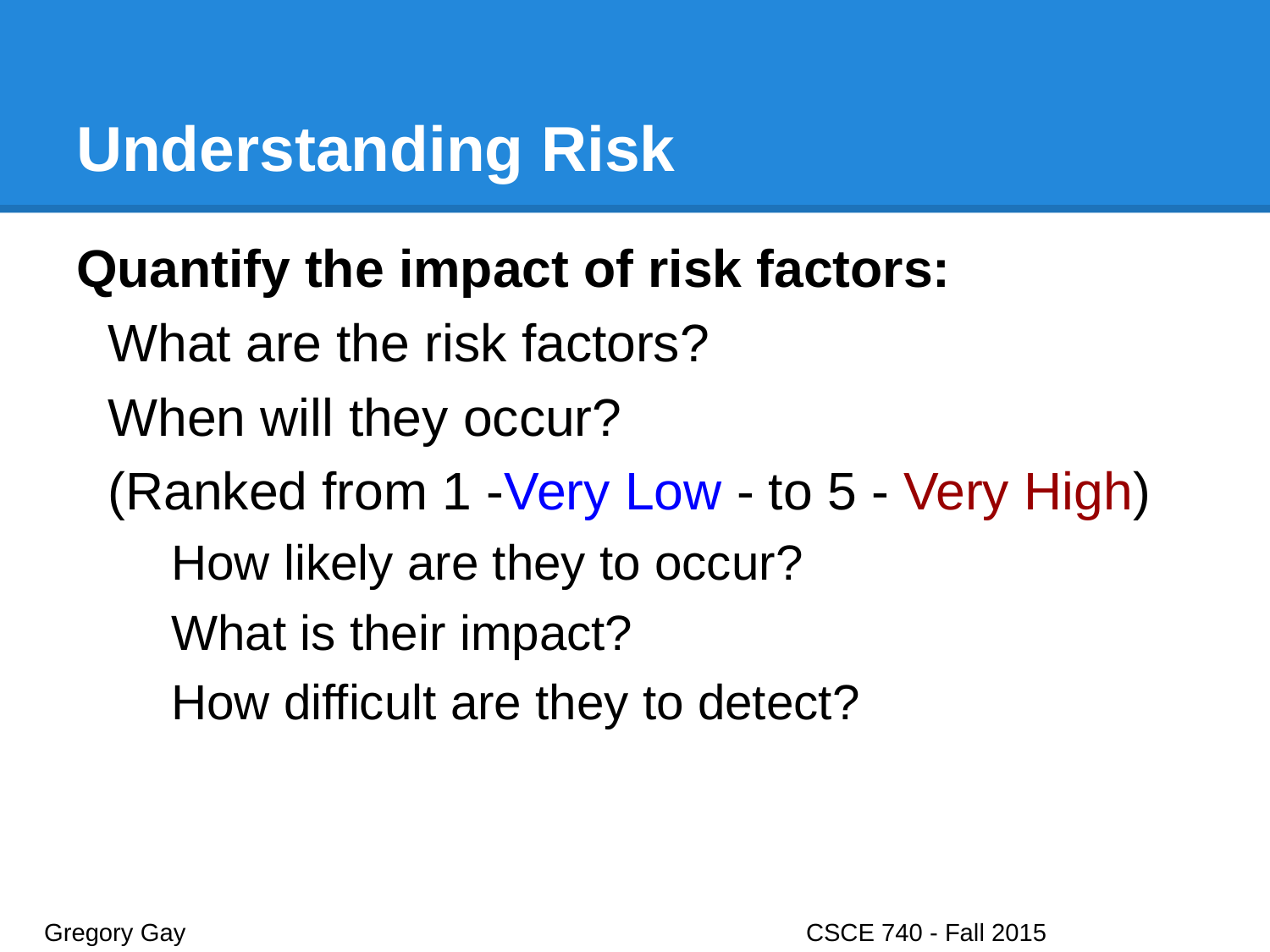

# Understanding Risk
Quantify the impact of risk factors:
What are the risk factors?
When will they occur?
(Ranked from 1 -Very Low - to 5 - Very High)
How likely are they to occur?
What is their impact?
How difficult are they to detect?

Gregory Gay					CSCE 740 - Fall 2015								25